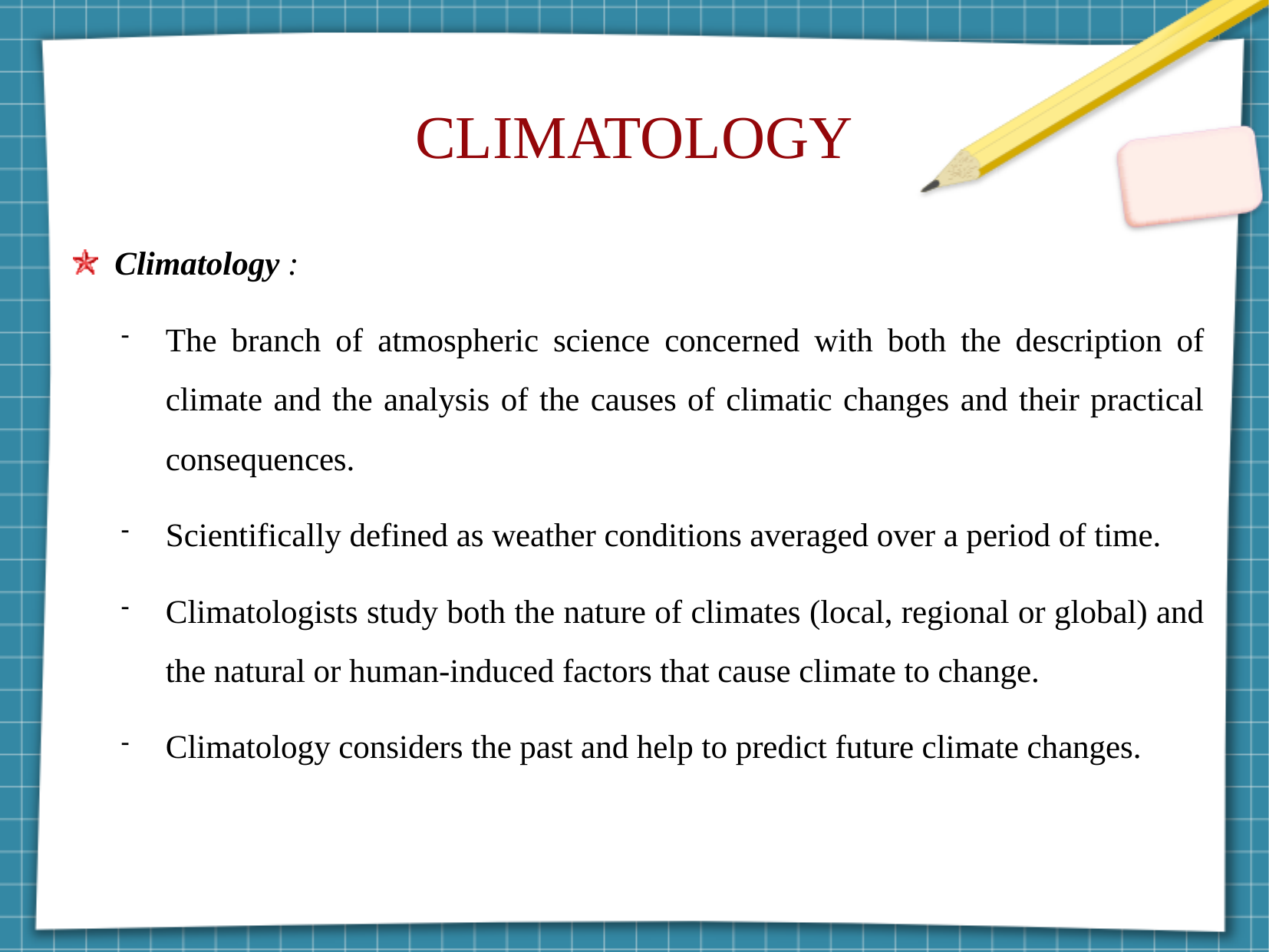

CLIMATOLOGY
Climatology :
The branch of atmospheric science concerned with both the description of climate and the analysis of the causes of climatic changes and their practical consequences.
Scientifically defined as weather conditions averaged over a period of time.
Climatologists study both the nature of climates (local, regional or global) and the natural or human-induced factors that cause climate to change.
Climatology considers the past and help to predict future climate changes.